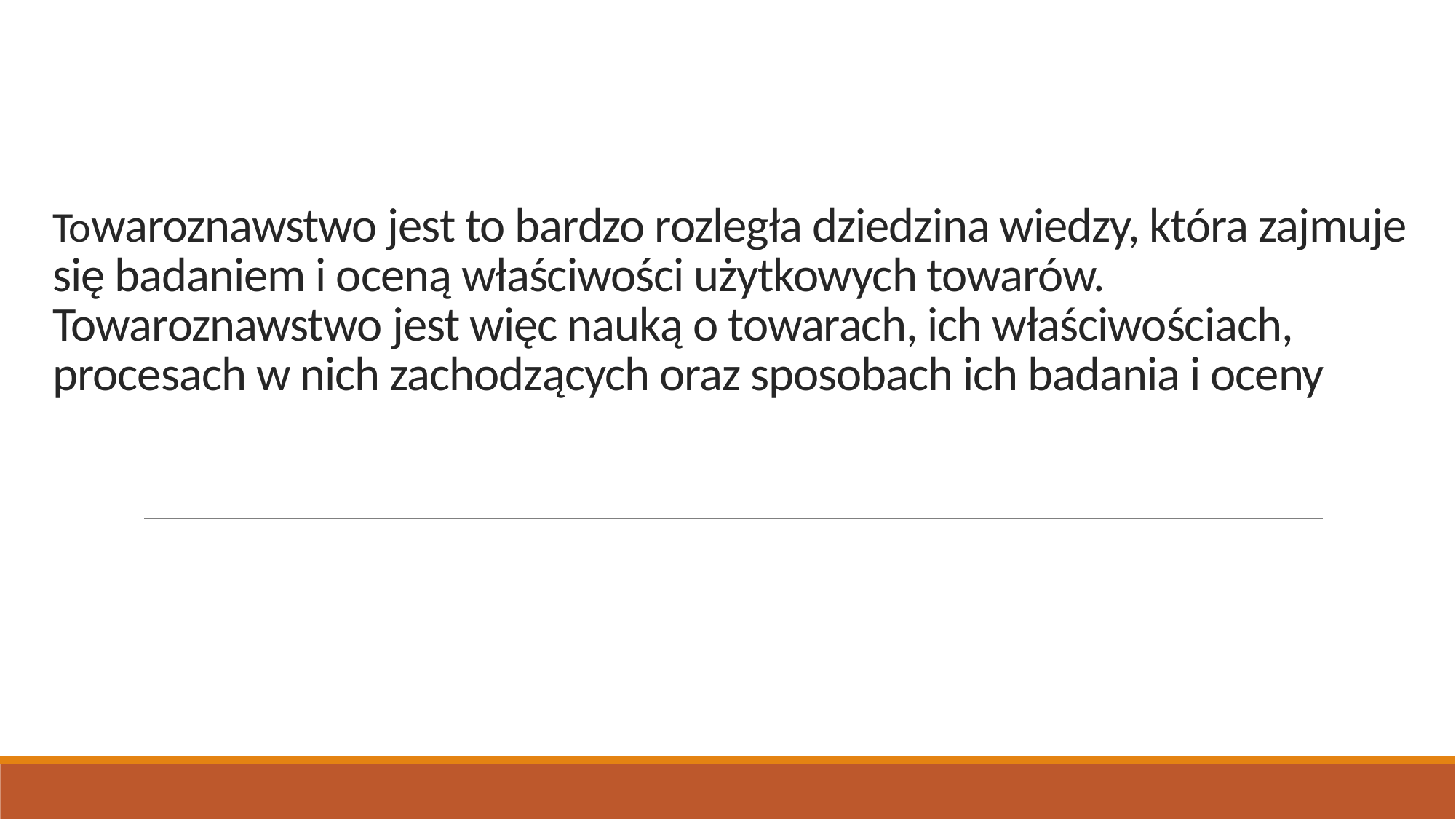

# Towaroznawstwo jest to bardzo rozległa dziedzina wiedzy, która zajmuje się badaniem i oceną właściwości użytkowych towarów. Towaroznawstwo jest więc nauką o towarach, ich właściwościach, procesach w nich zachodzących oraz sposobach ich badania i oceny